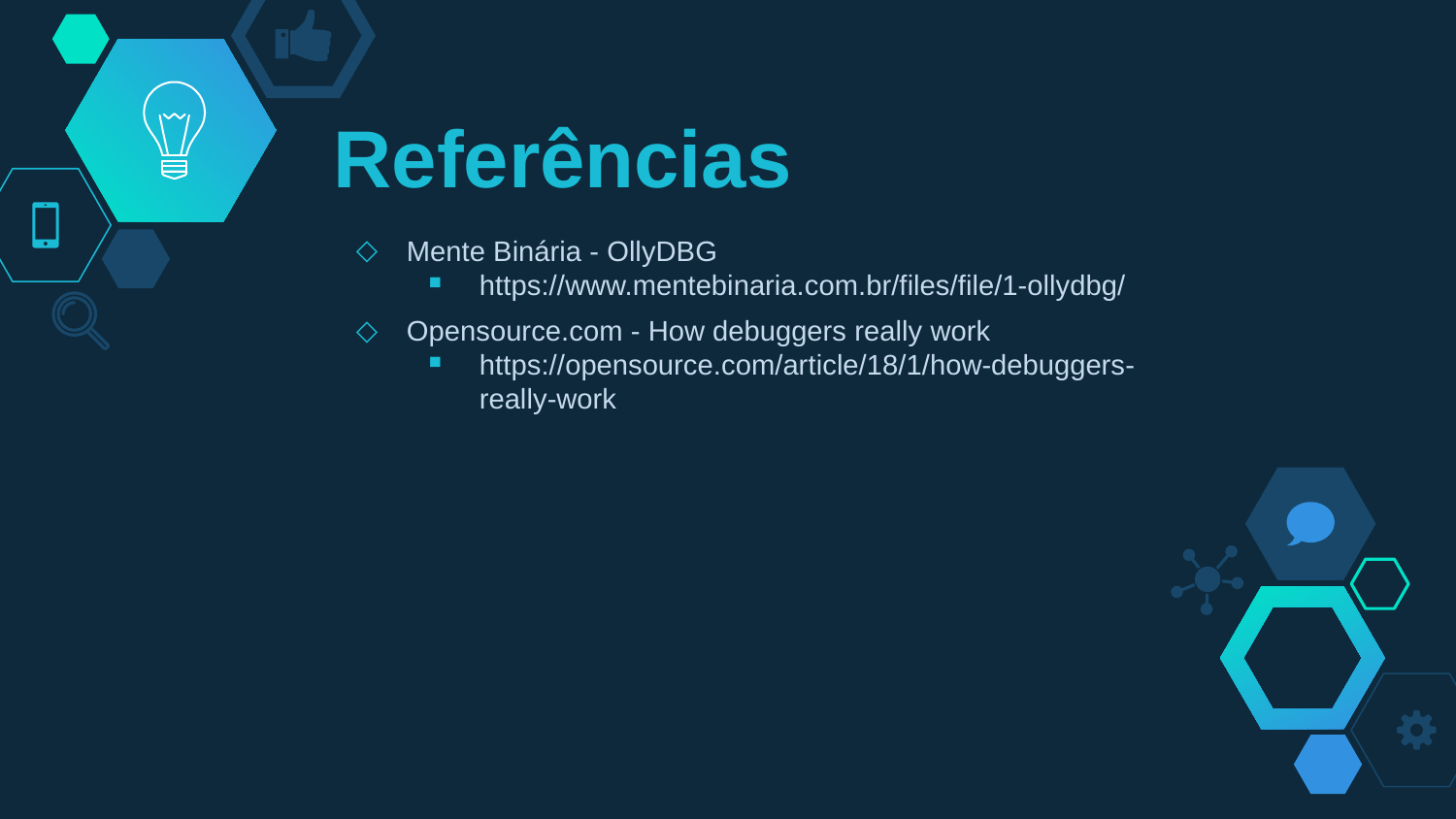

# Referências
Mente Binária - OllyDBG
https://www.mentebinaria.com.br/files/file/1-ollydbg/
Opensource.com - How debuggers really work
https://opensource.com/article/18/1/how-debuggers-really-work